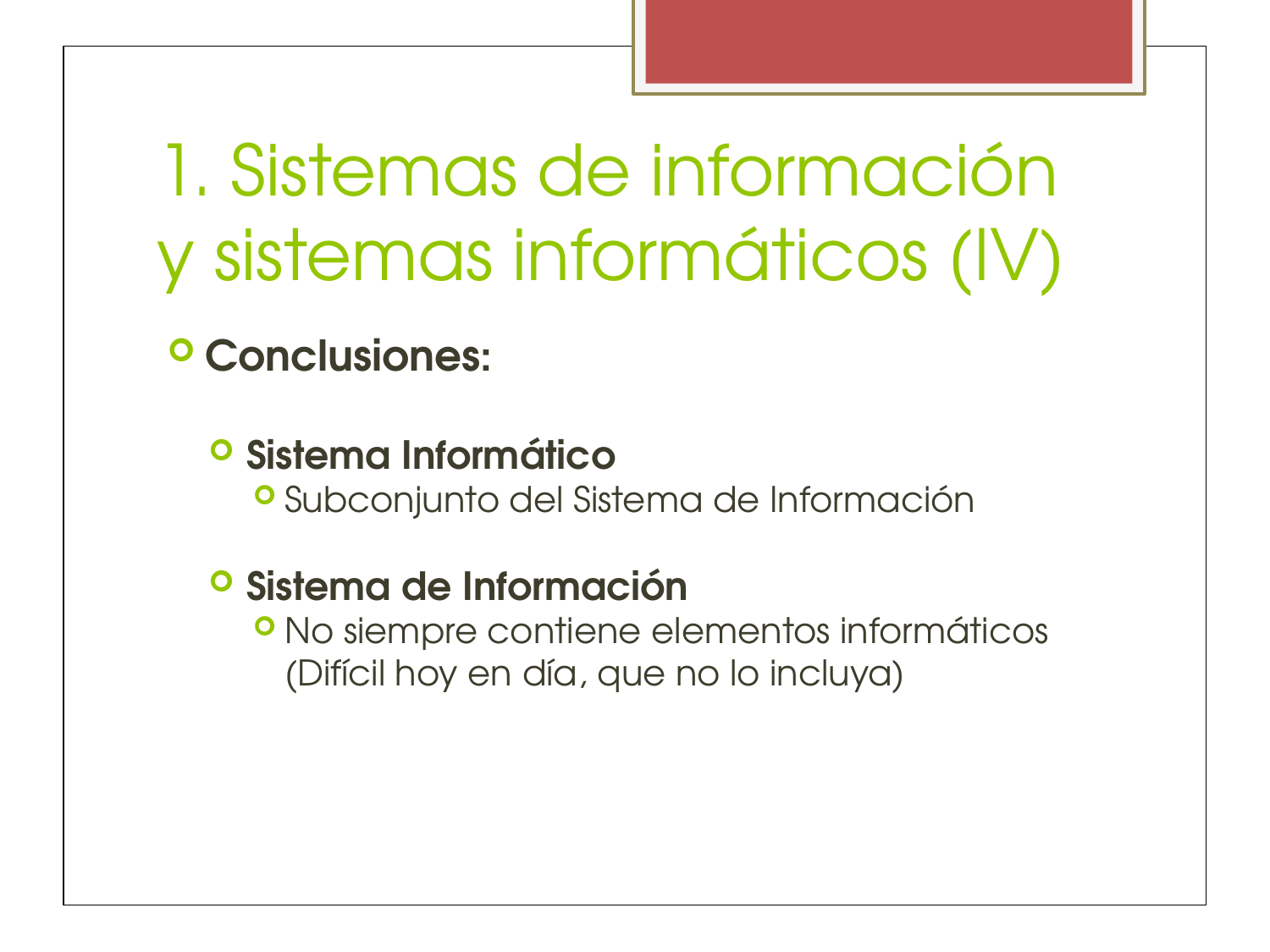

1. Sistemas de información y sistemas informáticos (IV)
Conclusiones:

Sistema Informático
Subconjunto del Sistema de Información

Sistema de Información
No siempre contiene elementos informáticos (Difícil hoy en día, que no lo incluya)